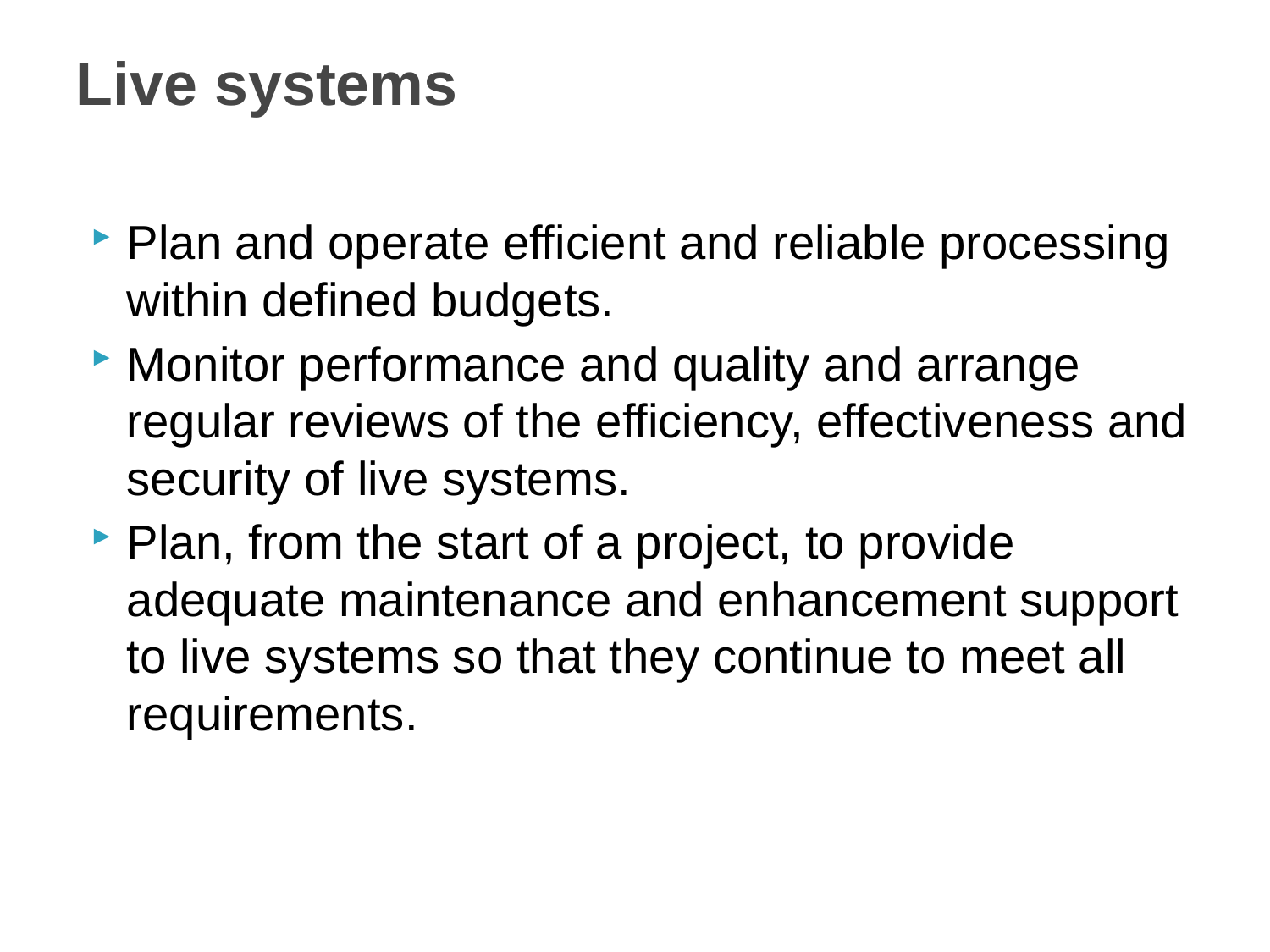

# Live systems
Plan and operate efficient and reliable processing within defined budgets.
Monitor performance and quality and arrange regular reviews of the efficiency, effectiveness and security of live systems.
Plan, from the start of a project, to provide adequate maintenance and enhancement support to live systems so that they continue to meet all requirements.